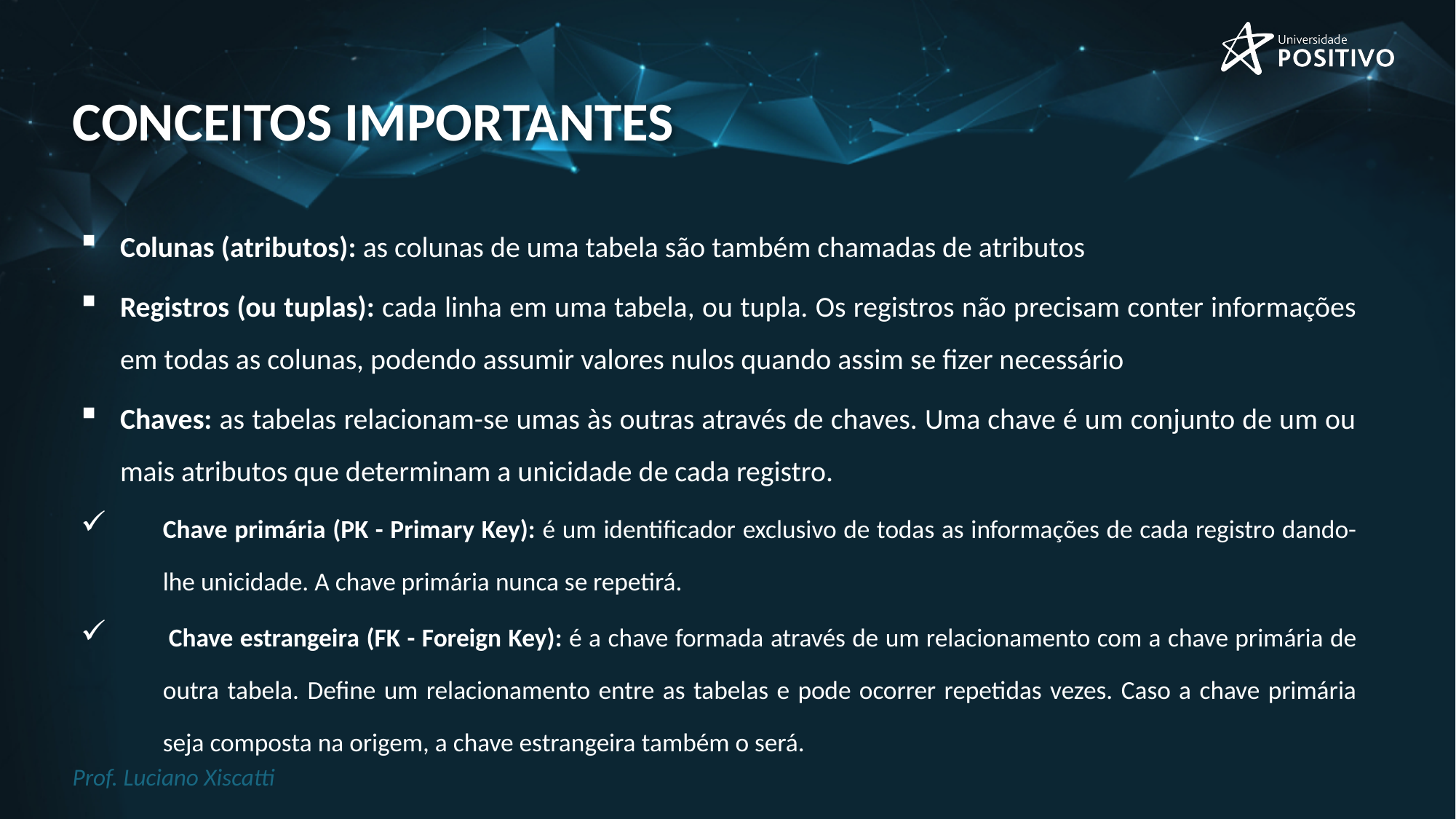

# Conceitos importantes
Colunas (atributos): as colunas de uma tabela são também chamadas de atributos
Registros (ou tuplas): cada linha em uma tabela, ou tupla. Os registros não precisam conter informações em todas as colunas, podendo assumir valores nulos quando assim se fizer necessário
Chaves: as tabelas relacionam-se umas às outras através de chaves. Uma chave é um conjunto de um ou mais atributos que determinam a unicidade de cada registro.
Chave primária (PK - Primary Key): é um identificador exclusivo de todas as informações de cada registro dando-lhe unicidade. A chave primária nunca se repetirá.
 Chave estrangeira (FK - Foreign Key): é a chave formada através de um relacionamento com a chave primária de outra tabela. Define um relacionamento entre as tabelas e pode ocorrer repetidas vezes. Caso a chave primária seja composta na origem, a chave estrangeira também o será.